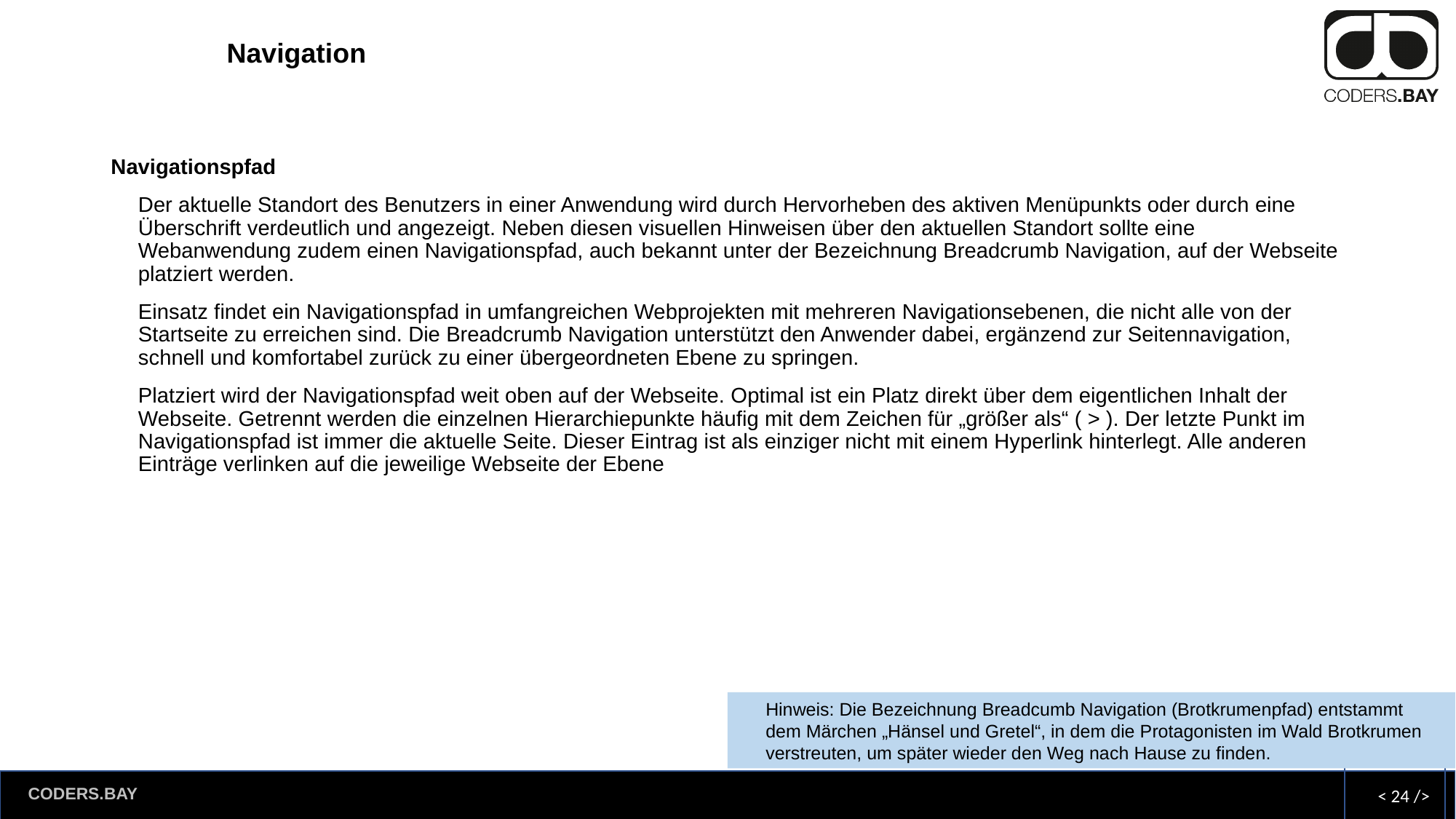

# Navigation
Navigationspfad
Der aktuelle Standort des Benutzers in einer Anwendung wird durch Hervorheben des aktiven Menüpunkts oder durch eine Überschrift verdeutlich und angezeigt. Neben diesen visuellen Hinweisen über den aktuellen Standort sollte eine Webanwendung zudem einen Navigationspfad, auch bekannt unter der Bezeichnung Breadcrumb Navigation, auf der Webseite platziert werden.
Einsatz findet ein Navigationspfad in umfangreichen Webprojekten mit mehreren Navigationsebenen, die nicht alle von der Startseite zu erreichen sind. Die Breadcrumb Navigation unterstützt den Anwender dabei, ergänzend zur Seitennavigation, schnell und komfortabel zurück zu einer übergeordneten Ebene zu springen.
Platziert wird der Navigationspfad weit oben auf der Webseite. Optimal ist ein Platz direkt über dem eigentlichen Inhalt der Webseite. Getrennt werden die einzelnen Hierarchiepunkte häufig mit dem Zeichen für „größer als“ ( > ). Der letzte Punkt im Navigationspfad ist immer die aktuelle Seite. Dieser Eintrag ist als einziger nicht mit einem Hyperlink hinterlegt. Alle anderen Einträge verlinken auf die jeweilige Webseite der Ebene

Hinweis: Die Bezeichnung Breadcumb Navigation (Brotkrumenpfad) entstammt dem Märchen „Hänsel und Gretel“, in dem die Protagonisten im Wald Brotkrumen verstreuten, um später wieder den Weg nach Hause zu finden.